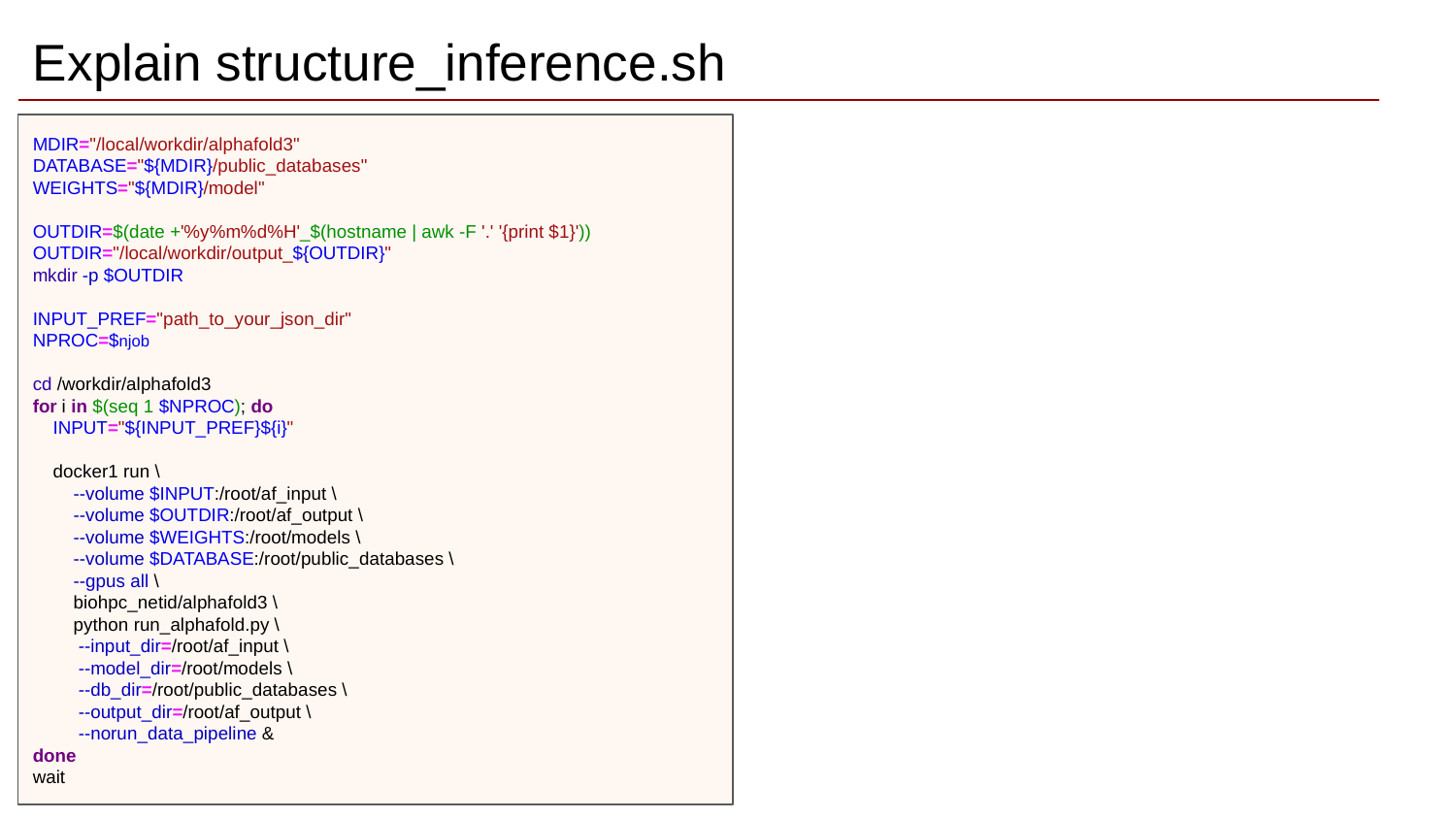

# Explain structure_inference.sh
MDIR="/local/workdir/alphafold3"
DATABASE="${MDIR}/public_databases"
WEIGHTS="${MDIR}/model"

OUTDIR=$(date +'%y%m%d%H'_$(hostname | awk -F '.' '{print $1}'))
OUTDIR="/local/workdir/output_${OUTDIR}"
mkdir -p $OUTDIR

INPUT_PREF="path_to_your_json_dir"
NPROC=$njob

cd /workdir/alphafold3
for i in $(seq 1 $NPROC); do
    INPUT="${INPUT_PREF}${i}"

    docker1 run \
        --volume $INPUT:/root/af_input \
        --volume $OUTDIR:/root/af_output \
        --volume $WEIGHTS:/root/models \
        --volume $DATABASE:/root/public_databases \
        --gpus all \
        biohpc_netid/alphafold3 \
        python run_alphafold.py \
         --input_dir=/root/af_input \
         --model_dir=/root/models \
         --db_dir=/root/public_databases \
         --output_dir=/root/af_output \
         --norun_data_pipeline &
done
wait